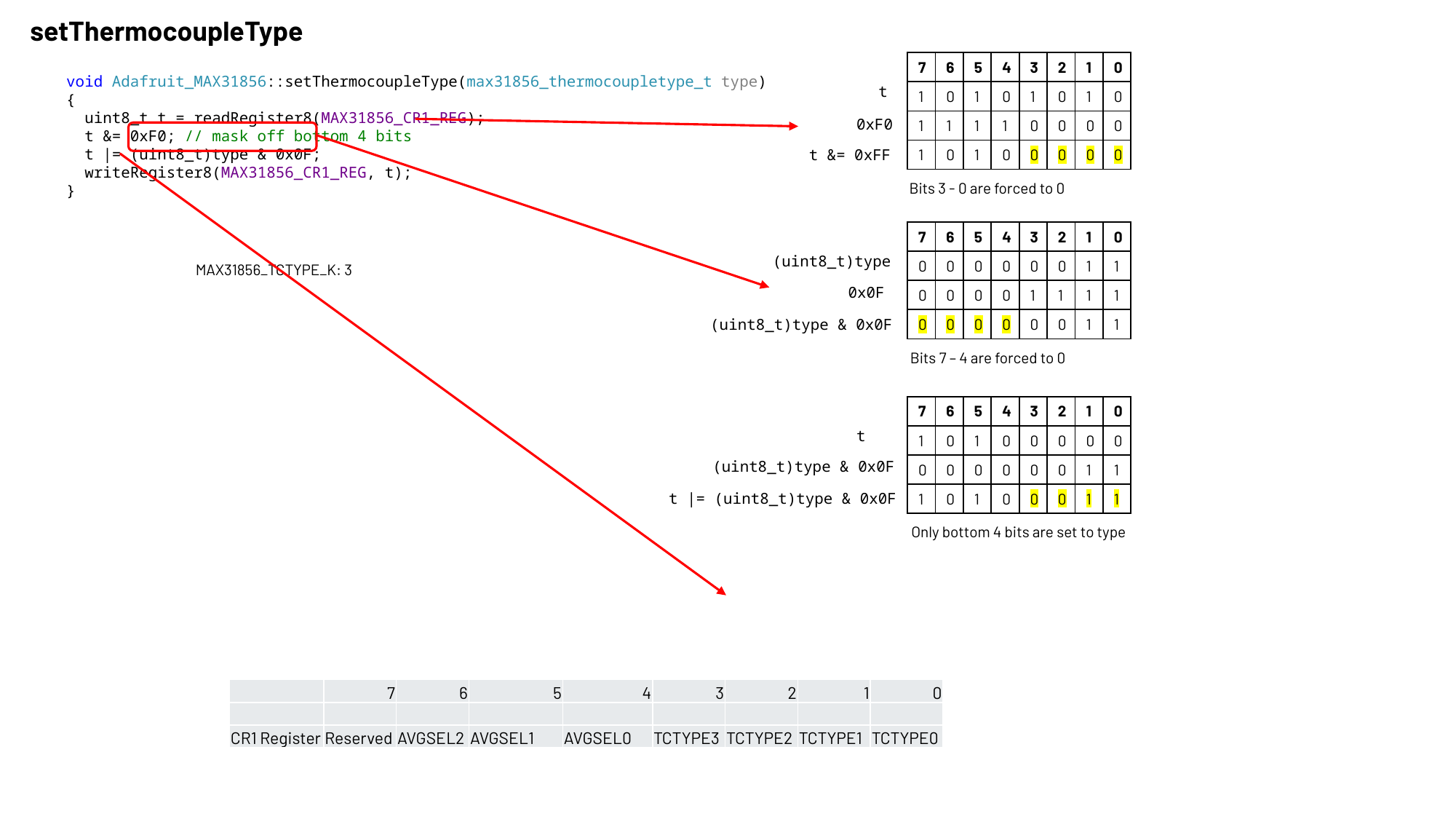

setThermocoupleType
| 7 | 6 | 5 | 4 | 3 | 2 | 1 | 0 |
| --- | --- | --- | --- | --- | --- | --- | --- |
| 1 | 0 | 1 | 0 | 1 | 0 | 1 | 0 |
| 1 | 1 | 1 | 1 | 0 | 0 | 0 | 0 |
| 1 | 0 | 1 | 0 | 0 | 0 | 0 | 0 |
void Adafruit_MAX31856::setThermocoupleType(max31856_thermocoupletype_t type) {
  uint8_t t = readRegister8(MAX31856_CR1_REG);
  t &= 0xF0; // mask off bottom 4 bits
  t |= (uint8_t)type & 0x0F;
  writeRegister8(MAX31856_CR1_REG, t);
}
t
0xF0

t &= 0xFF
Bits 3 - 0 are forced to 0
| 7 | 6 | 5 | 4 | 3 | 2 | 1 | 0 |
| --- | --- | --- | --- | --- | --- | --- | --- |
| 0 | 0 | 0 | 0 | 0 | 0 | 1 | 1 |
| 0 | 0 | 0 | 0 | 1 | 1 | 1 | 1 |
| 0 | 0 | 0 | 0 | 0 | 0 | 1 | 1 |
(uint8_t)type
MAX31856_TCTYPE_K: 3
0x0F
(uint8_t)type & 0x0F
Bits 7 – 4 are forced to 0
| 7 | 6 | 5 | 4 | 3 | 2 | 1 | 0 |
| --- | --- | --- | --- | --- | --- | --- | --- |
| 1 | 0 | 1 | 0 | 0 | 0 | 0 | 0 |
| 0 | 0 | 0 | 0 | 0 | 0 | 1 | 1 |
| 1 | 0 | 1 | 0 | 0 | 0 | 1 | 1 |
t
(uint8_t)type & 0x0F

t |= (uint8_t)type & 0x0F
Only bottom 4 bits are set to type
|  | 7 | 6 | 5 | 4 | 3 | 2 | 1 | 0 |
| --- | --- | --- | --- | --- | --- | --- | --- | --- |
|  |  |  |  |  |  |  |  |  |
| CR1 Register | Reserved | AVGSEL2 | AVGSEL1 | AVGSEL0 | TCTYPE3 | TCTYPE2 | TCTYPE1 | TCTYPE0 |